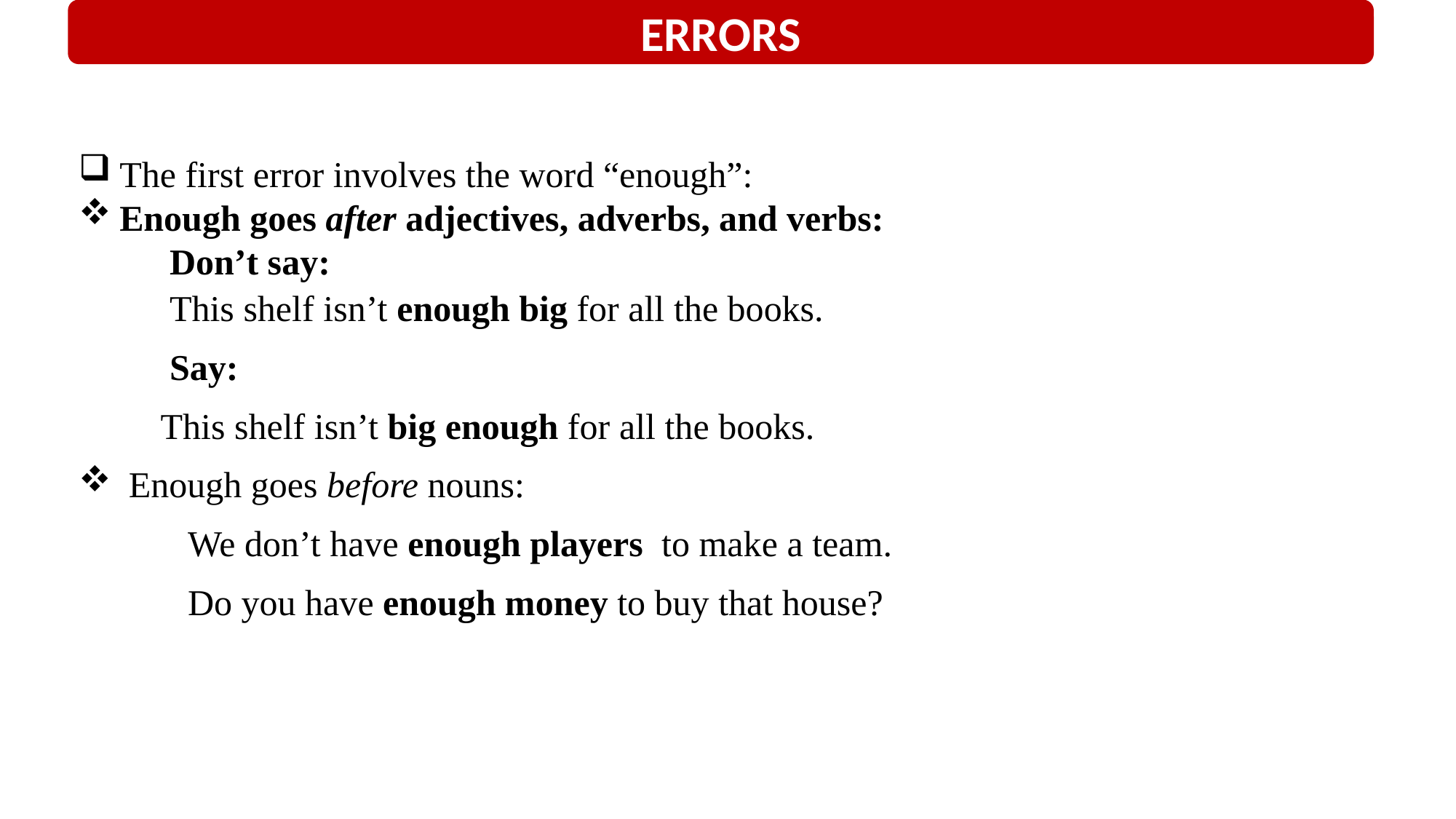

ERRORS
The first error involves the word “enough”:
Enough goes after adjectives, adverbs, and verbs:
          Don’t say:
          This shelf isn’t enough big for all the books.
          Say:
         This shelf isn’t big enough for all the books.
 Enough goes before nouns:
	We don’t have enough players  to make a team.
            Do you have enough money to buy that house?